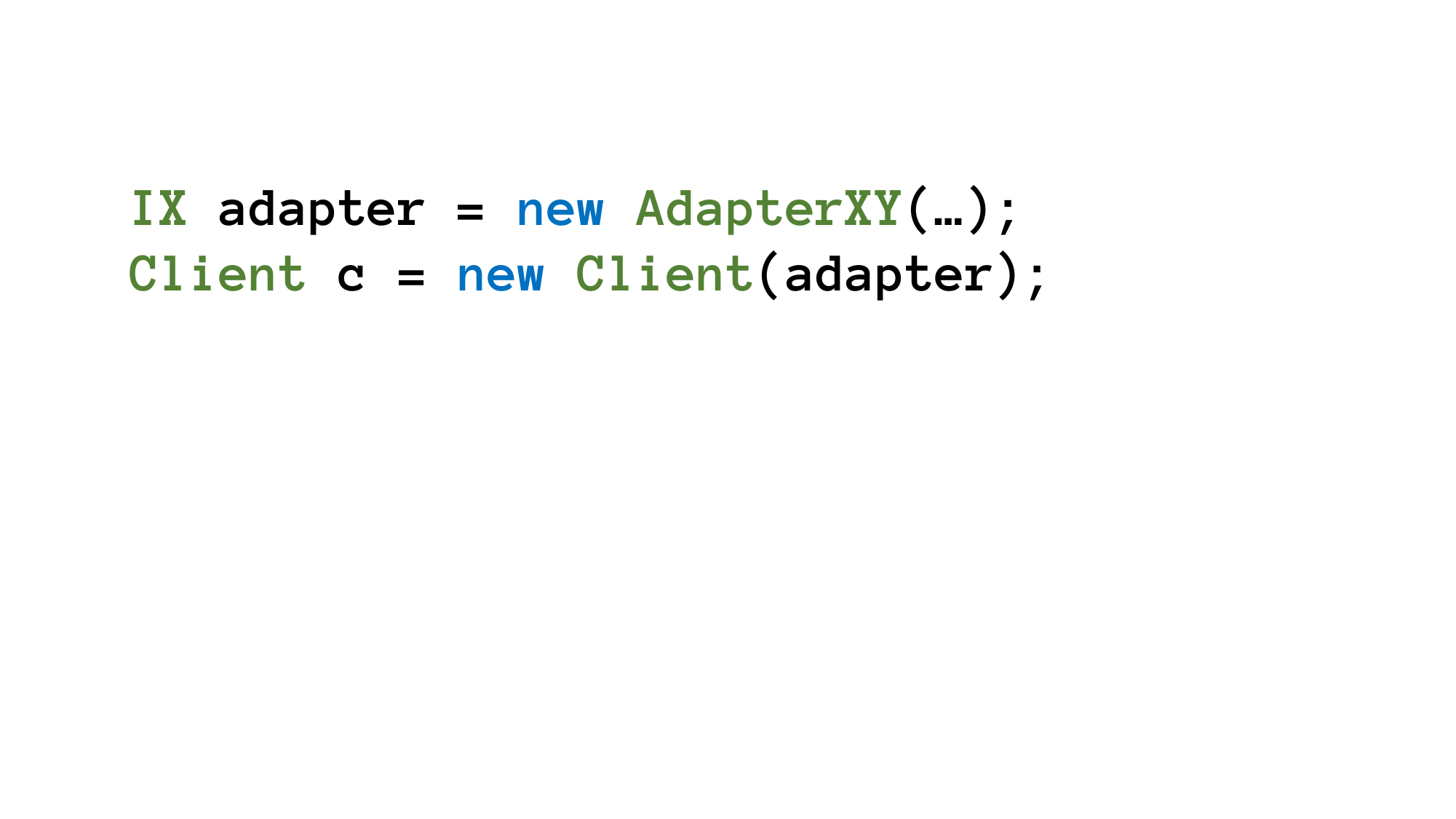

IX adapter = new AdapterXY(…);
Client c = new Client(adapter);